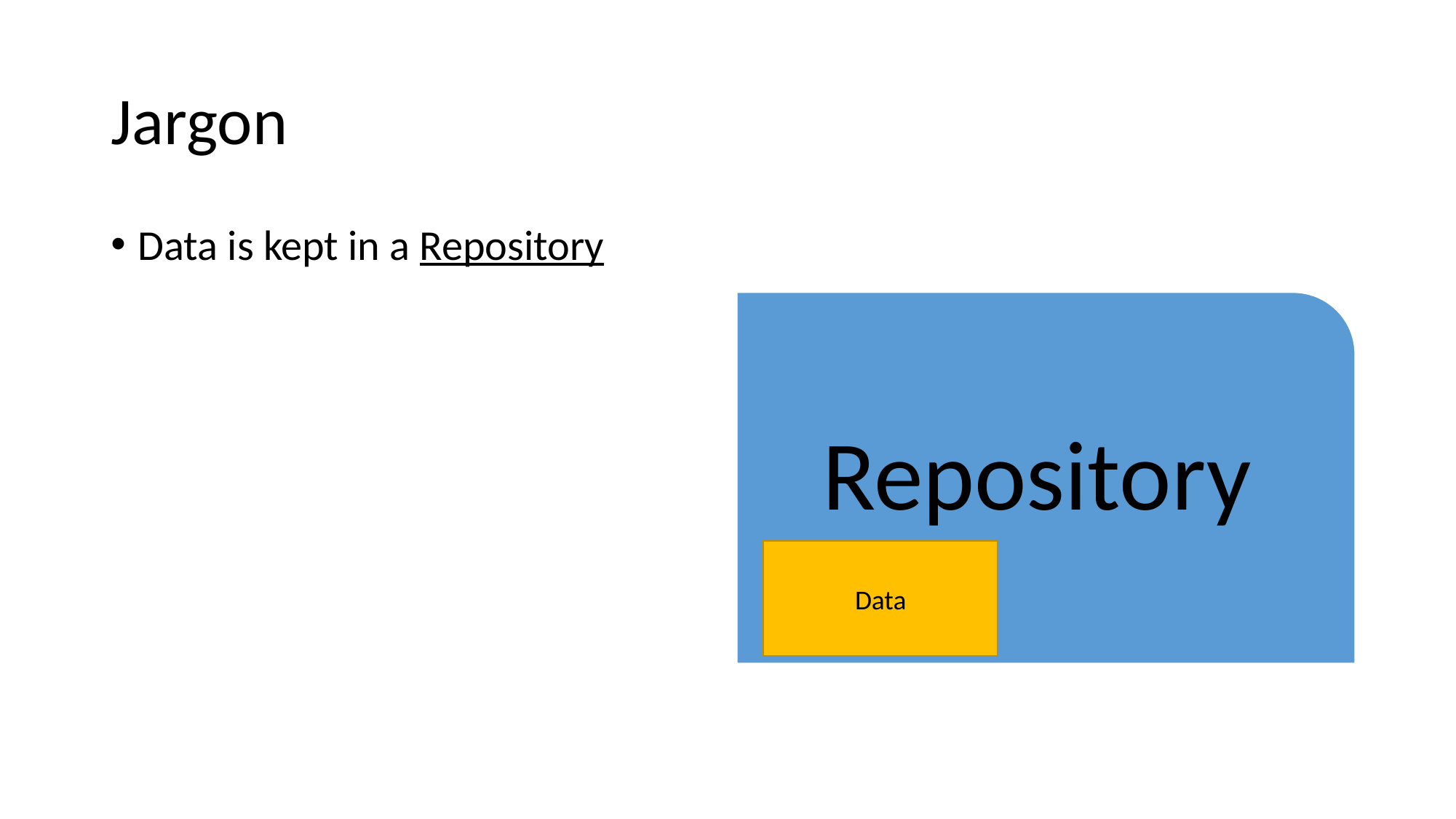

# Jargon
Data is kept in a Repository
Repository
Data